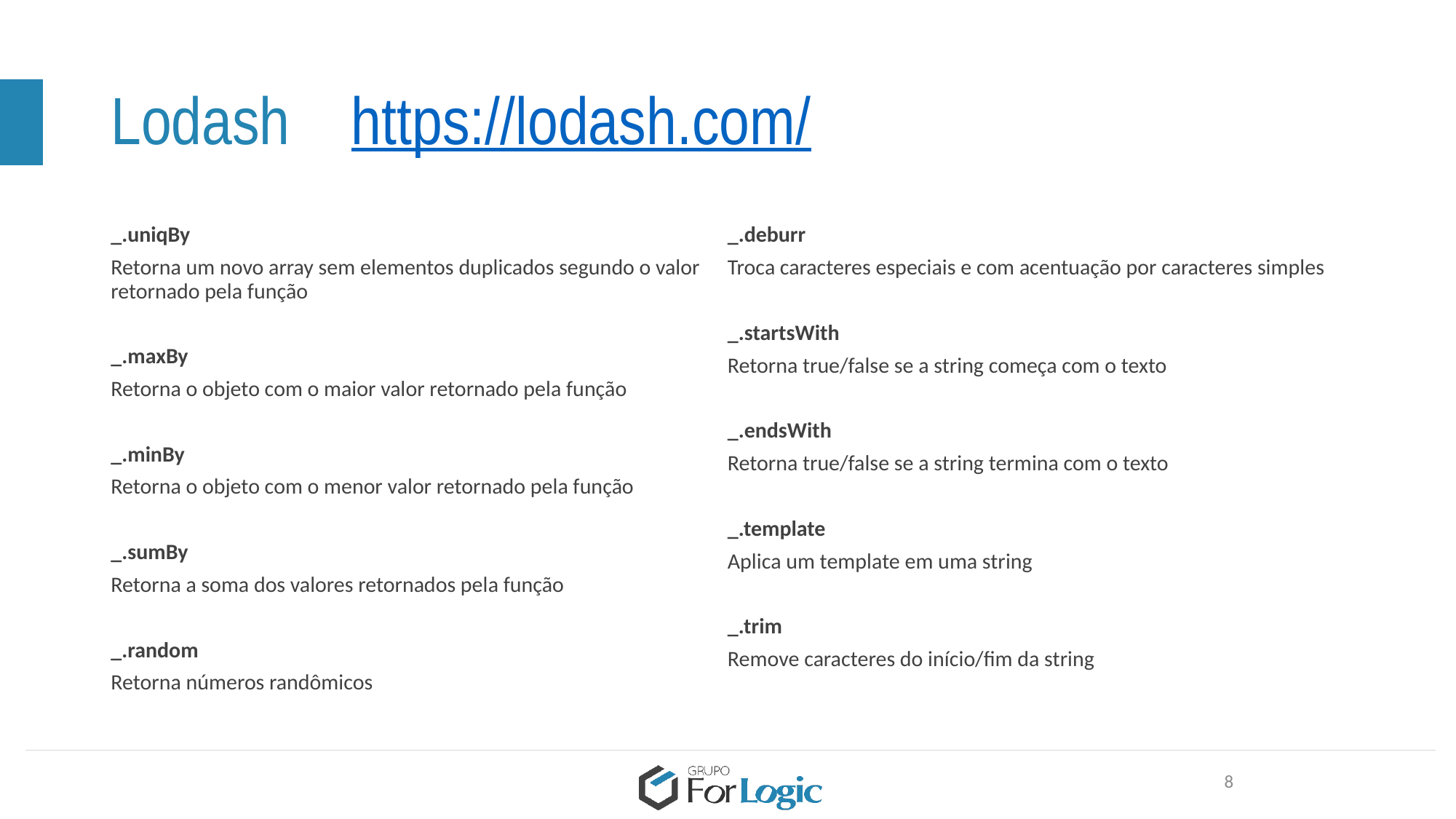

# Lodash    https://lodash.com/
_.uniqBy
Retorna um novo array sem elementos duplicados segundo o valor retornado pela função

_.maxBy
Retorna o objeto com o maior valor retornado pela função

_.minBy
Retorna o objeto com o menor valor retornado pela função

_.sumBy
Retorna a soma dos valores retornados pela função

_.random
Retorna números randômicos

_.deburr
Troca caracteres especiais e com acentuação por caracteres simples

_.startsWith
Retorna true/false se a string começa com o texto

_.endsWith
Retorna true/false se a string termina com o texto

_.template
Aplica um template em uma string

_.trim
Remove caracteres do início/fim da string

8